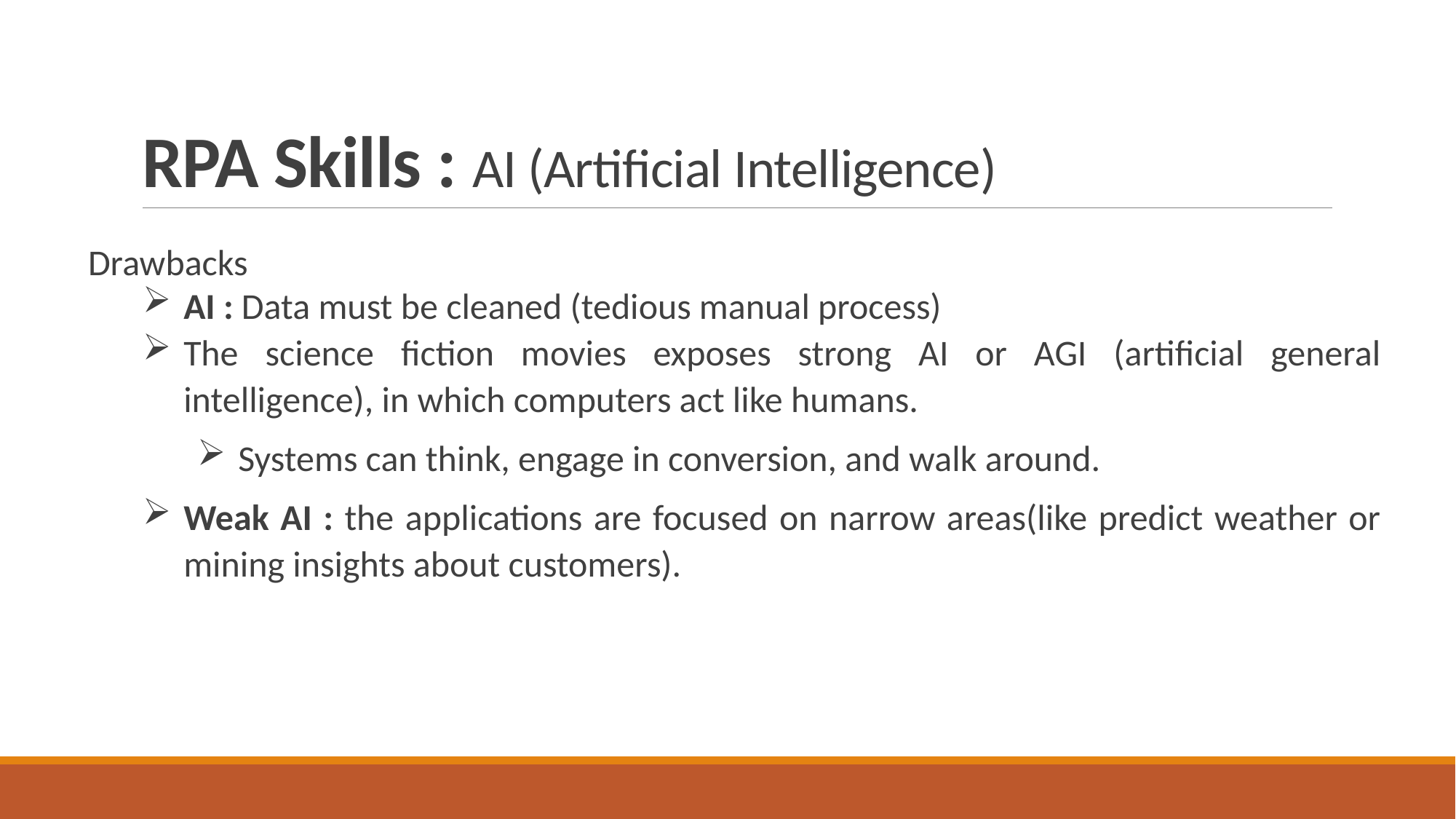

# RPA Skills : AI (Artificial Intelligence)

Drawbacks
AI : Data must be cleaned (tedious manual process)
The science fiction movies exposes strong AI or AGI (artificial general intelligence), in which computers act like humans.
Systems can think, engage in conversion, and walk around.
Weak AI : the applications are focused on narrow areas(like predict weather or mining insights about customers).